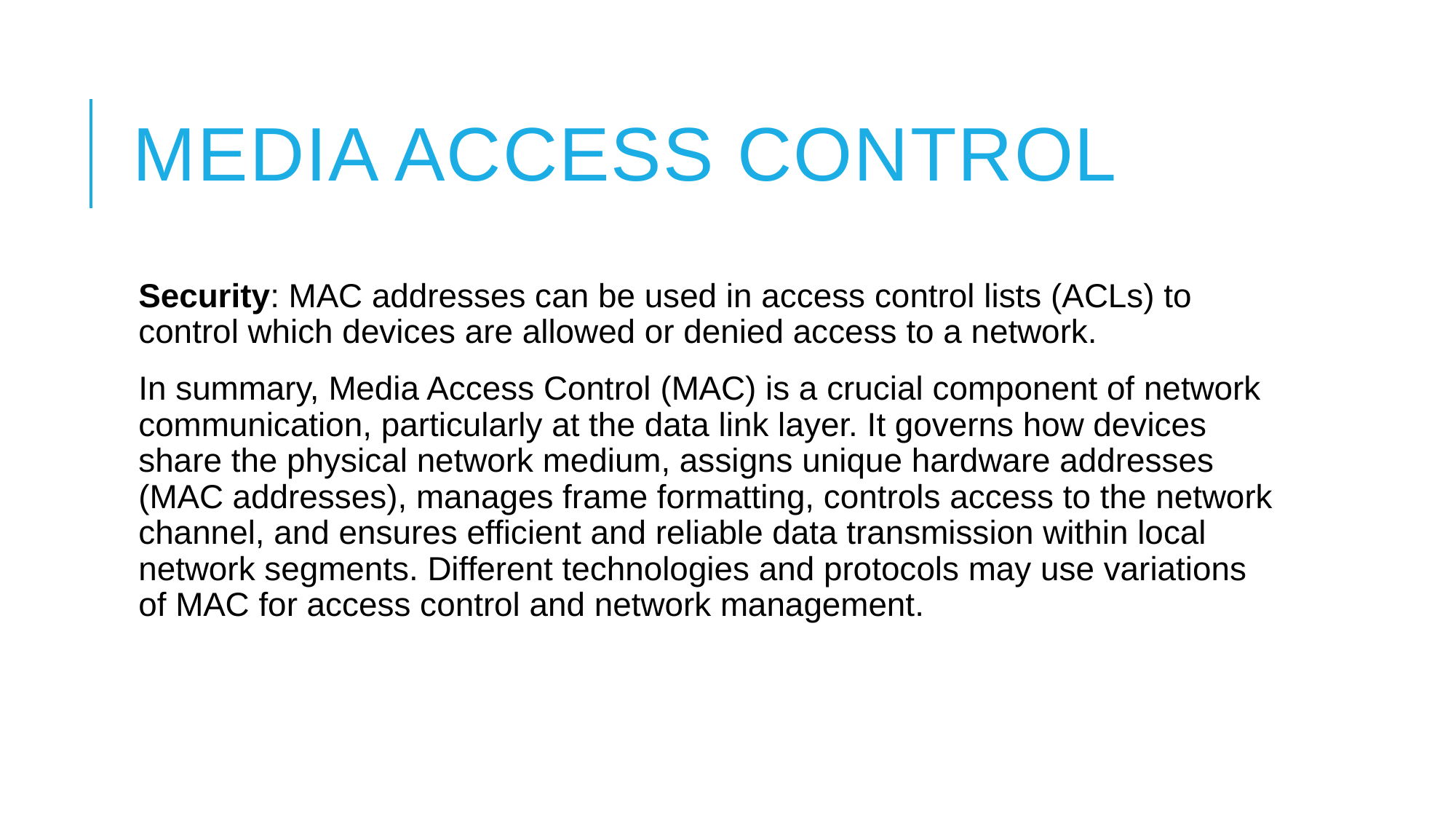

# Media Access COntrol
Security: MAC addresses can be used in access control lists (ACLs) to control which devices are allowed or denied access to a network.
In summary, Media Access Control (MAC) is a crucial component of network communication, particularly at the data link layer. It governs how devices share the physical network medium, assigns unique hardware addresses (MAC addresses), manages frame formatting, controls access to the network channel, and ensures efficient and reliable data transmission within local network segments. Different technologies and protocols may use variations of MAC for access control and network management.